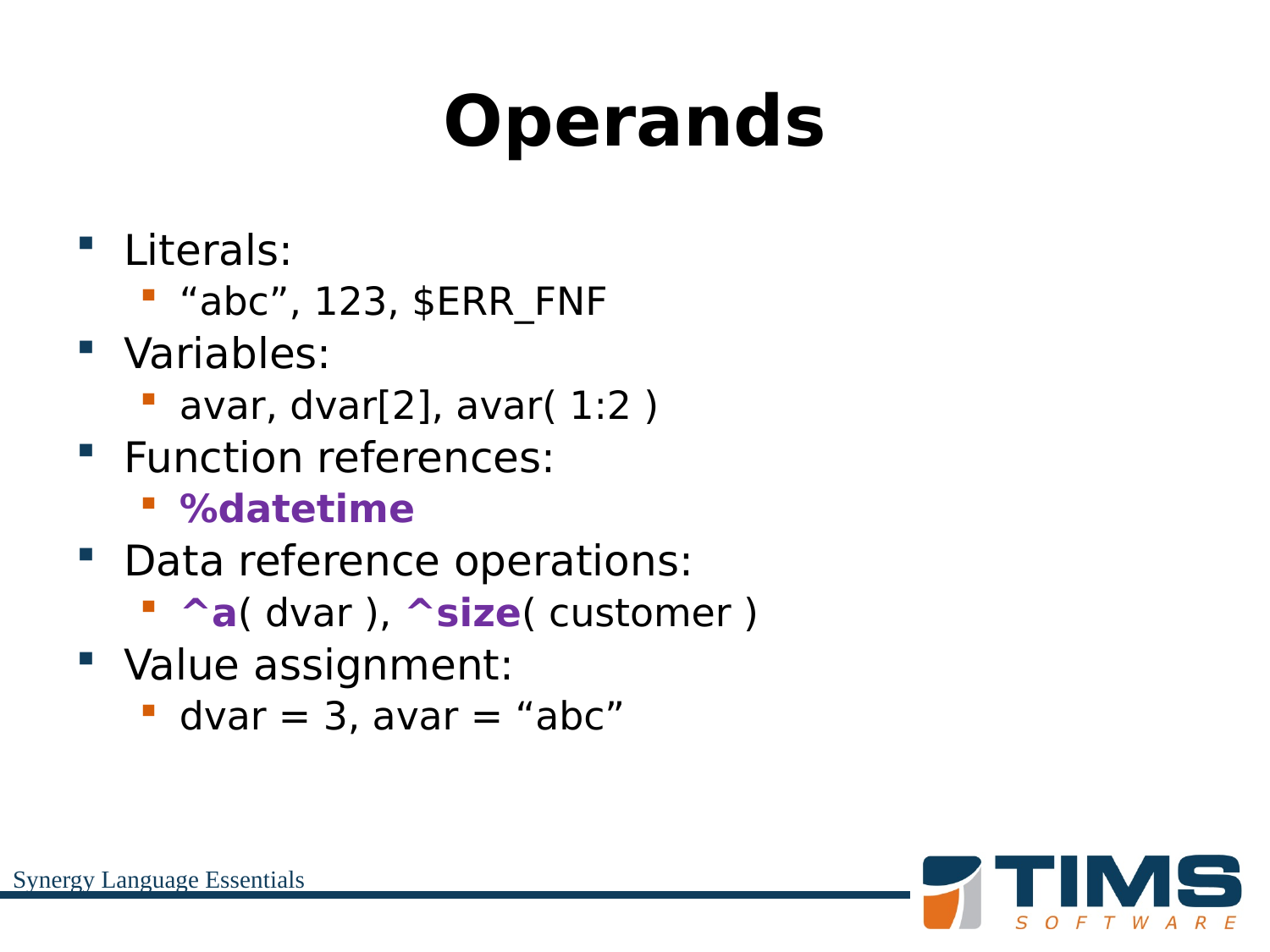

# Operands
Literals:
“abc”, 123, $ERR_FNF
Variables:
avar, dvar[2], avar( 1:2 )
Function references:
%datetime
Data reference operations:
^a( dvar ), ^size( customer )
Value assignment:
dvar = 3, avar = “abc”
Synergy Language Essentials